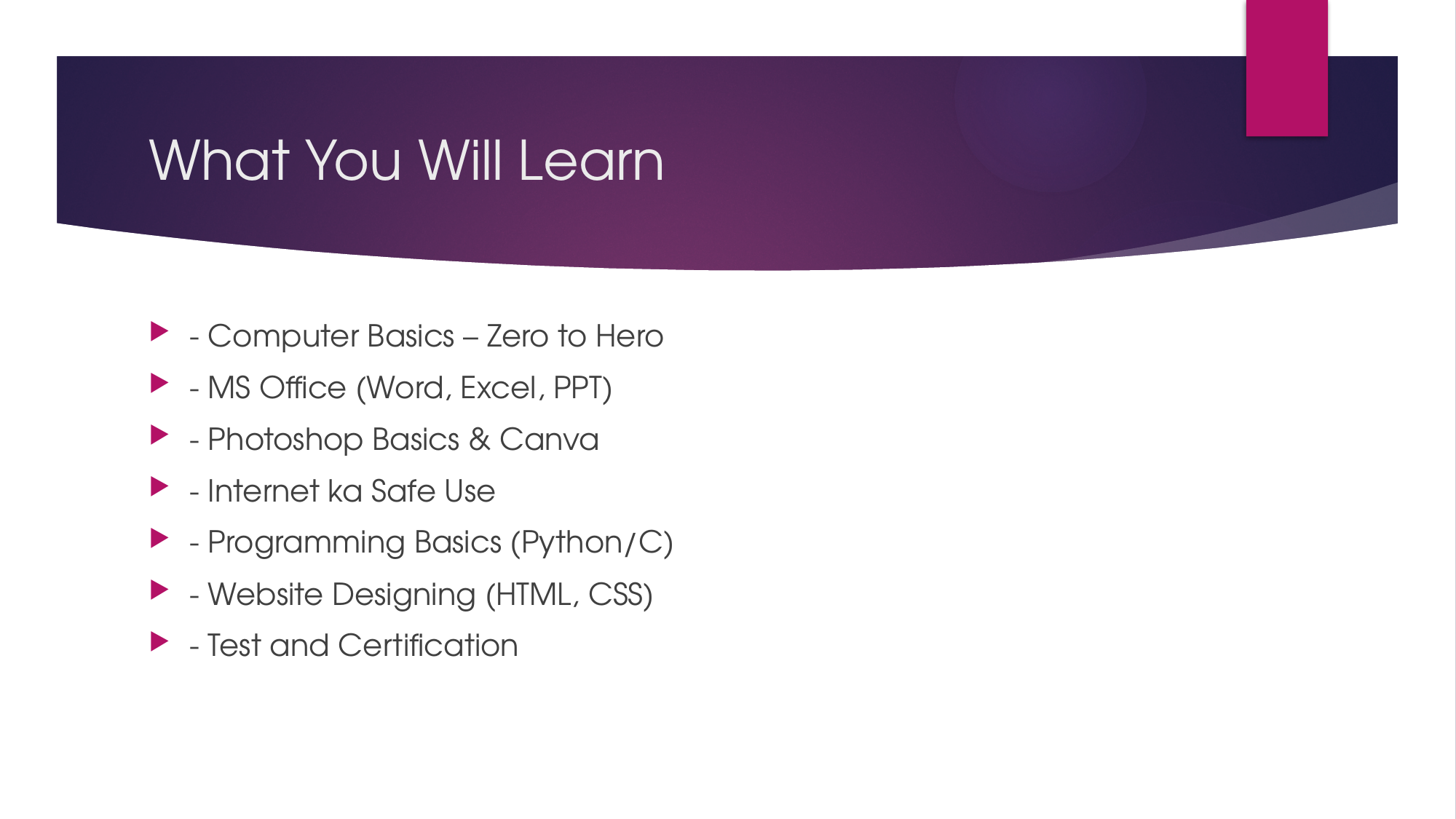

# What You Will Learn
- Computer Basics – Zero to Hero
- MS Office (Word, Excel, PPT)
- Photoshop Basics & Canva
- Internet ka Safe Use
- Programming Basics (Python/C)
- Website Designing (HTML, CSS)
- Test and Certification